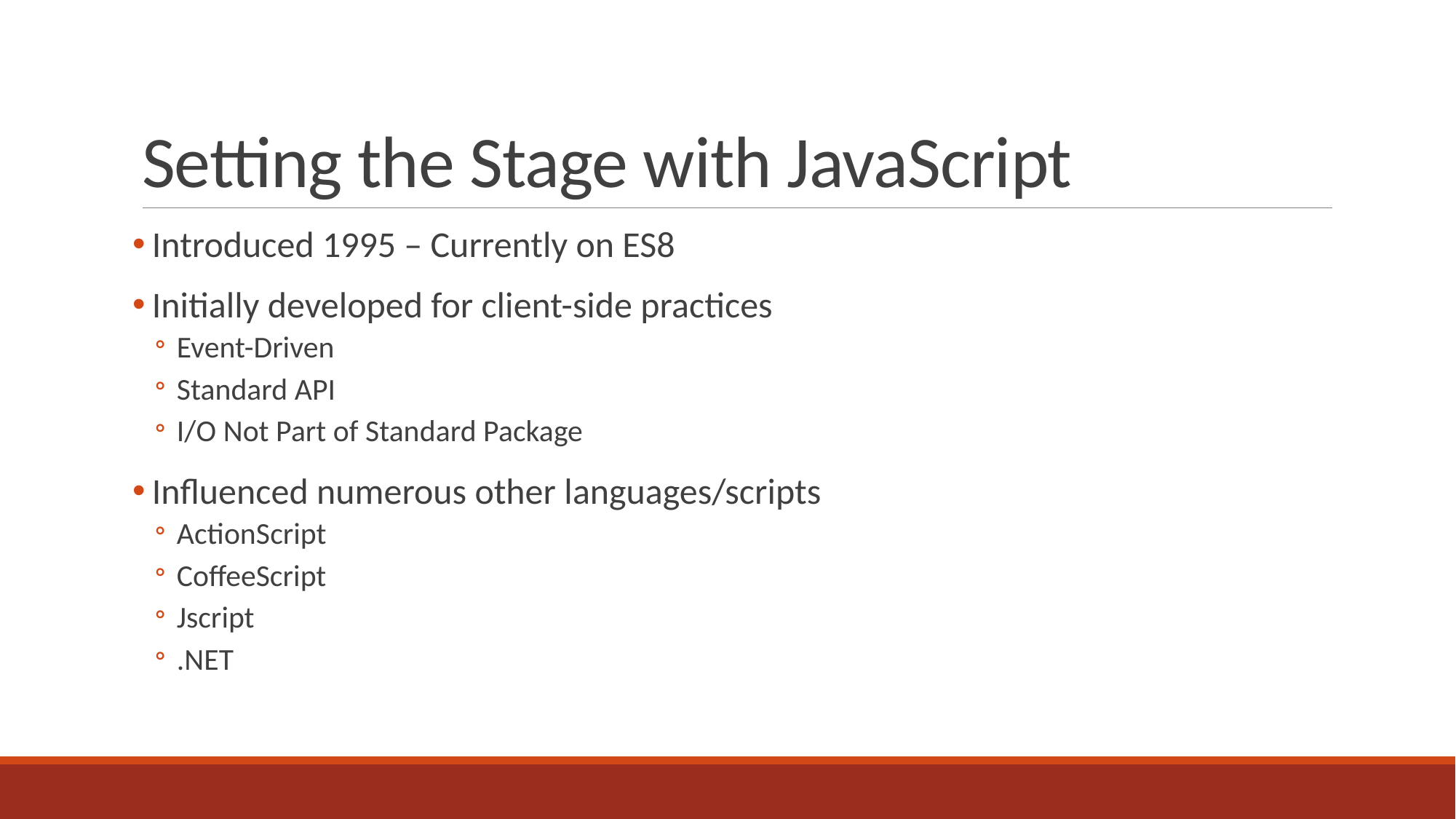

# Setting the Stage with JavaScript
Introduced 1995 – Currently on ES8
Initially developed for client-side practices
Event-Driven
Standard API
I/O Not Part of Standard Package
Influenced numerous other languages/scripts
ActionScript
CoffeeScript
Jscript
.NET